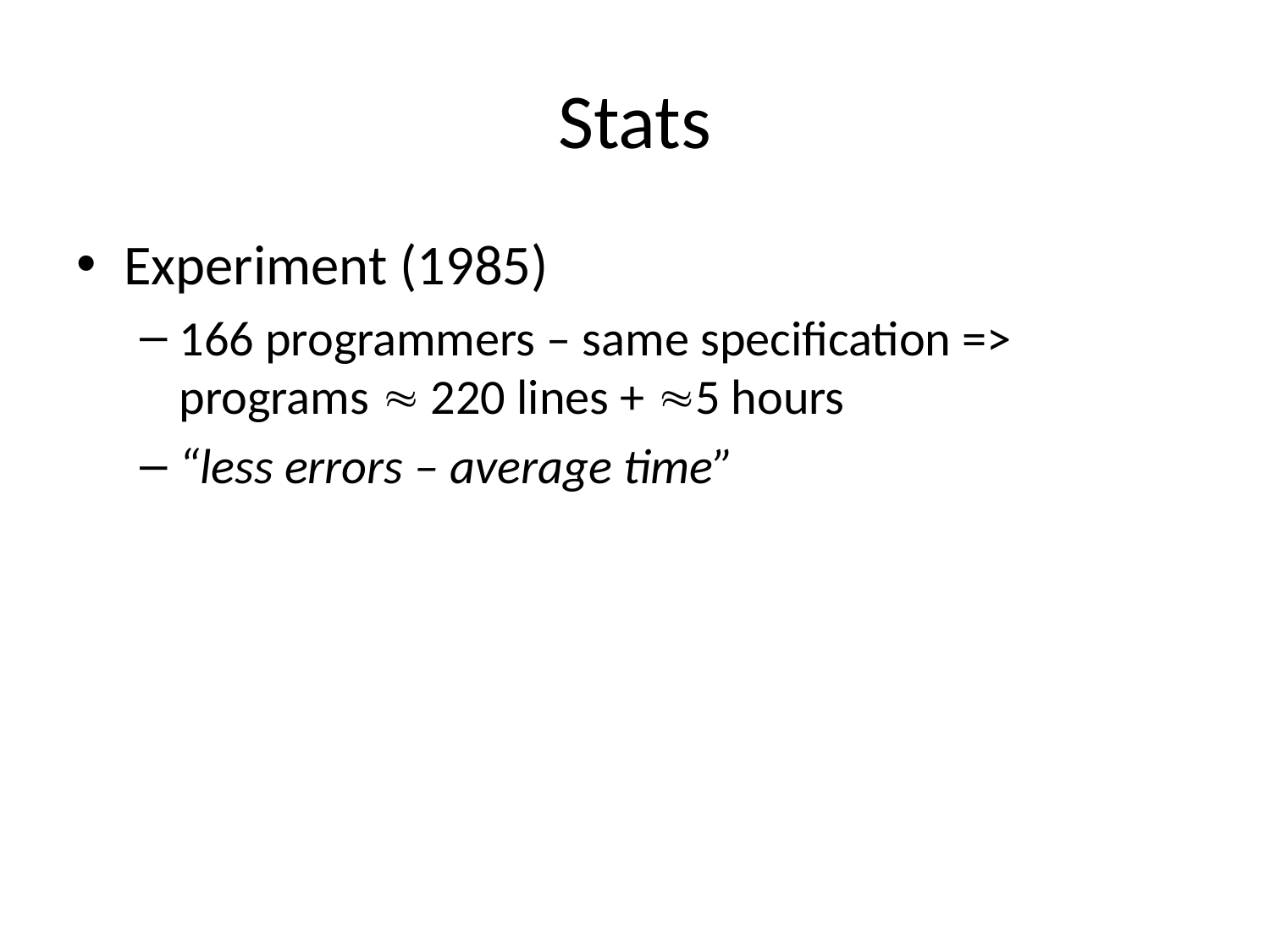

# Stats
Experiment (1985)
166 programmers – same specification => programs ≈ 220 lines + ≈5 hours
“less errors – average time”